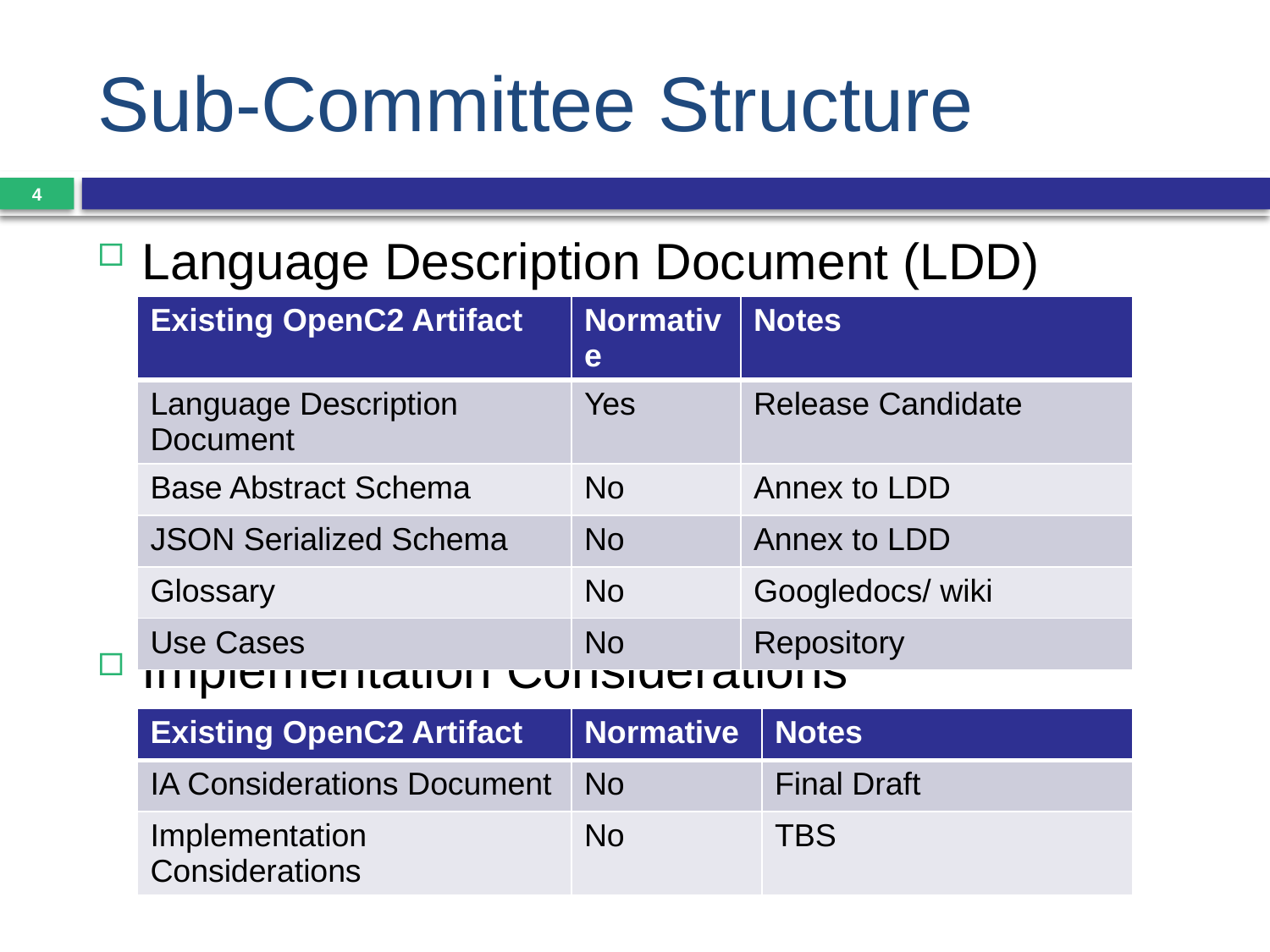

# Sub-Committee Structure
4
Language Description Document (LDD)

Implementation Considerations

| Existing OpenC2 Artifact | Normative | Notes |
| --- | --- | --- |
| Language Description Document | Yes | Release Candidate |
| Base Abstract Schema | No | Annex to LDD |
| JSON Serialized Schema | No | Annex to LDD |
| Glossary | No | Googledocs/ wiki |
| Use Cases | No | Repository |
| Existing OpenC2 Artifact | Normative | Notes |
| --- | --- | --- |
| IA Considerations Document | No | Final Draft |
| Implementation Considerations | No | TBS |